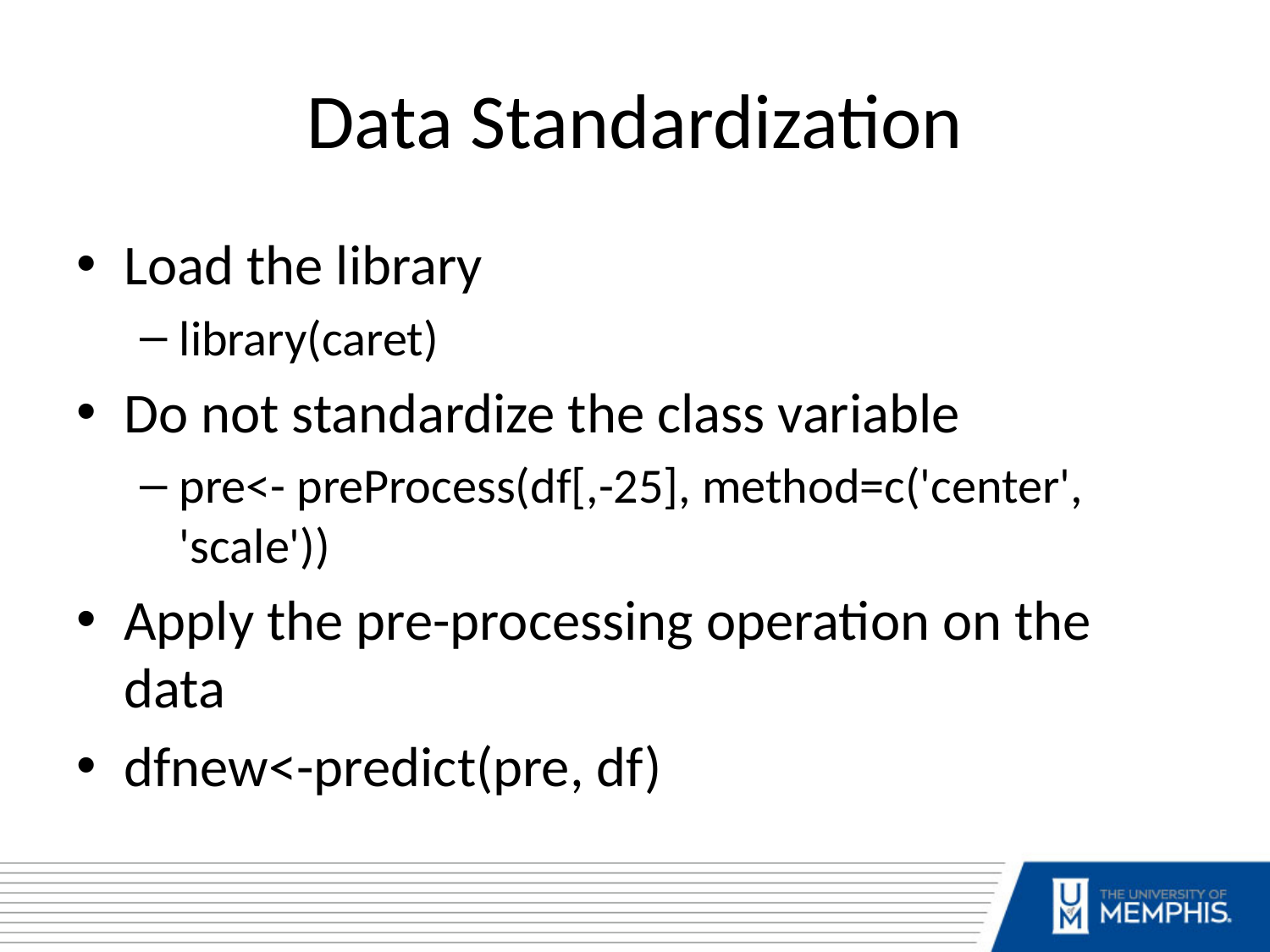

# Data Standardization
Load the library
library(caret)
Do not standardize the class variable
pre<- preProcess(df[,-25], method=c('center', 'scale'))
Apply the pre-processing operation on the data
dfnew<-predict(pre, df)